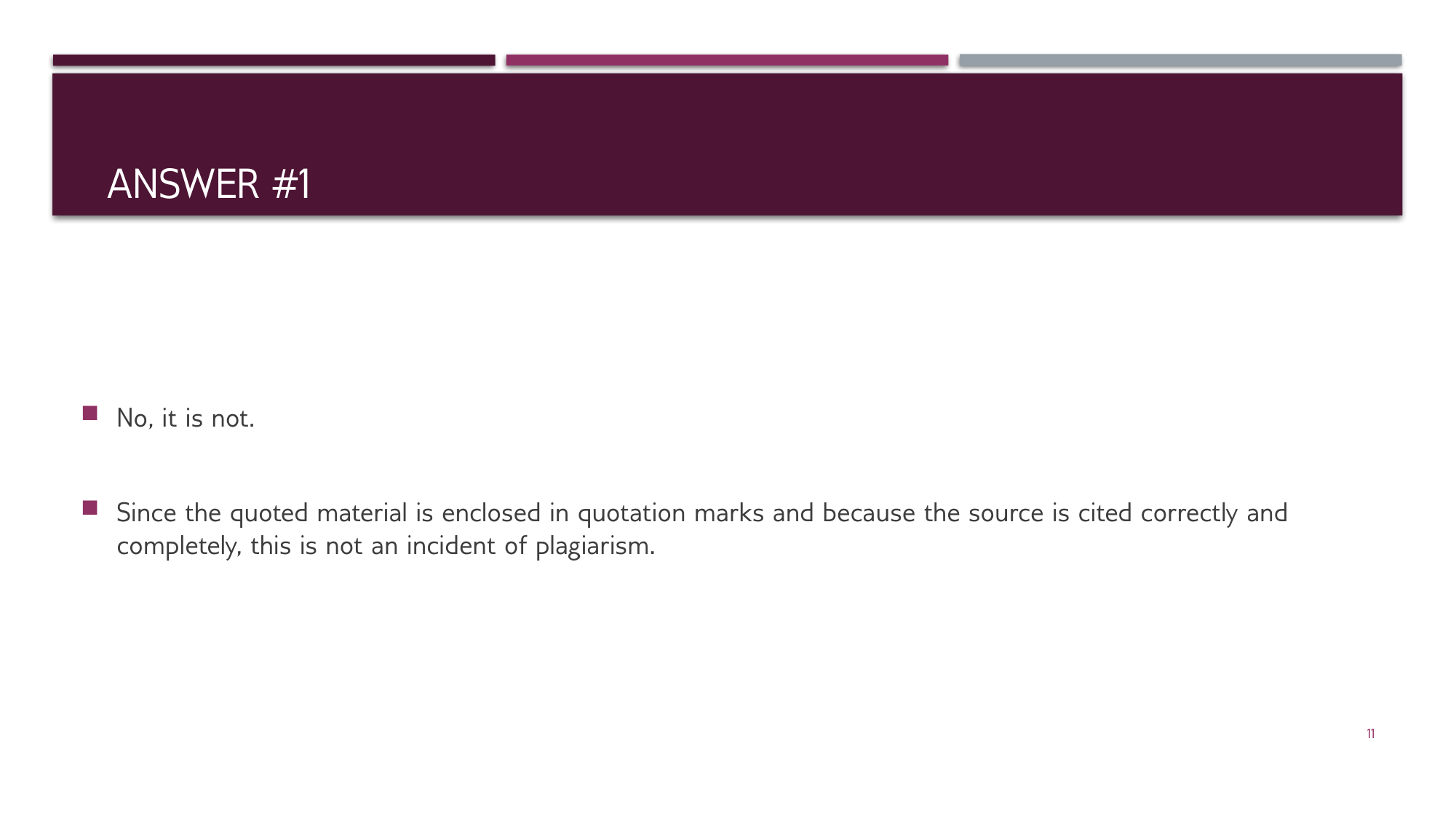

# ANSWER #1
No, it is not.

Since the quoted material is enclosed in quotation marks and because the source is cited correctly and completely, this is not an incident of plagiarism.
11